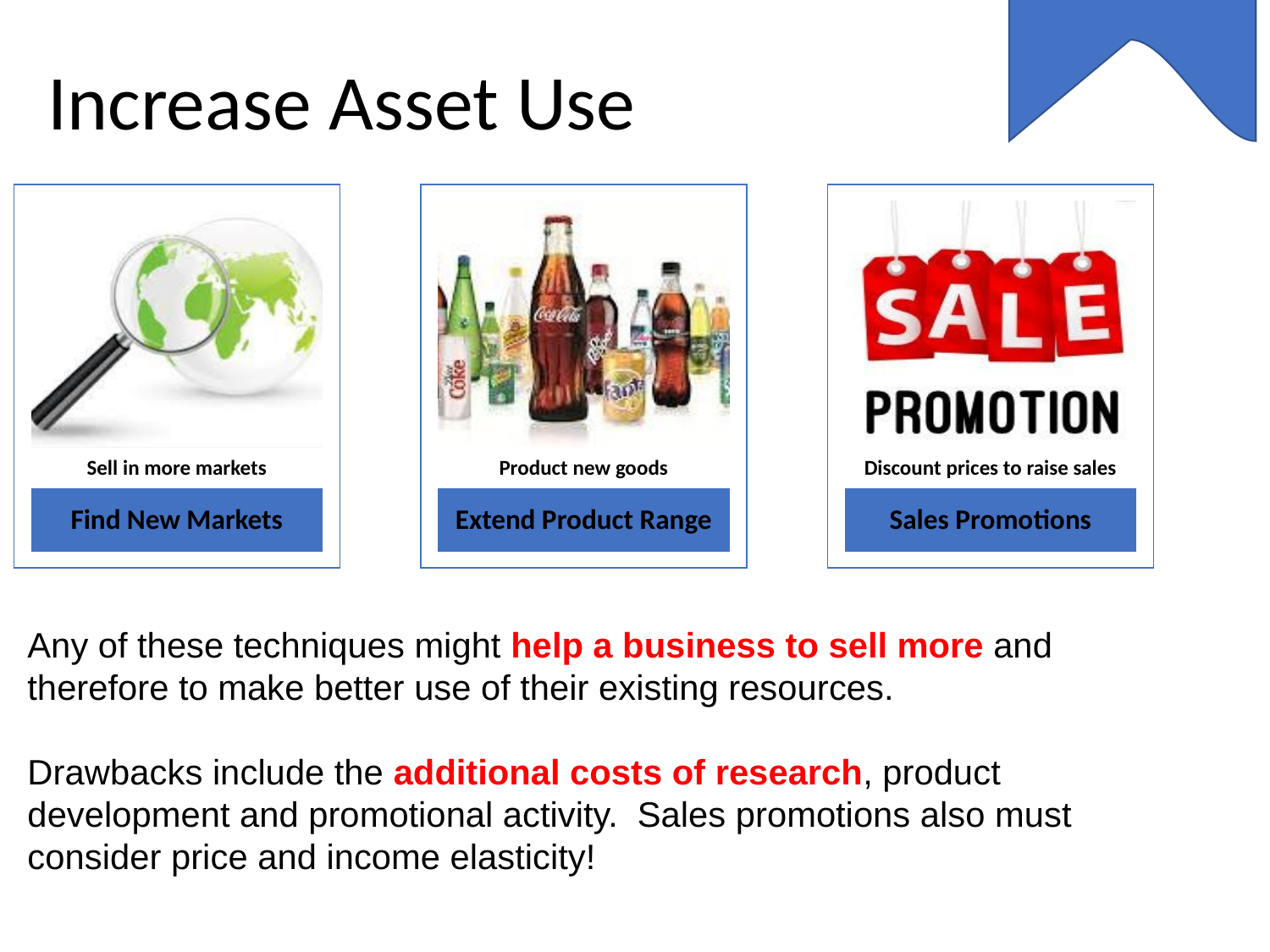

The Marketing Mix
Product
Price
Promotion
Place
Marketing Mix Decisions
Marketing & Technology
Budgeting
Cash Flow Forecasts
The Income Statement
Business Finance
New Working Practices
Workforce Planning
Training & Appraisal
Workforce Performance
Organisational Design
Motivational Theory
Managmnt & Leadership
Staff-Employer Relations
Added Value
Production
Productivity
Technology
Lean Production
Quality
Stock Management
Research & Developmnt
Economies of Scale
INDEX
# Increase Asset Use

Sell in more markets

Product new goods

Discount prices to raise sales

Find New Markets

Extend Product Range

Sales Promotions
Any of these techniques might help a business to sell more and therefore to make better use of their existing resources.

Drawbacks include the additional costs of research, product development and promotional activity.  Sales promotions also must consider price and income elasticity!